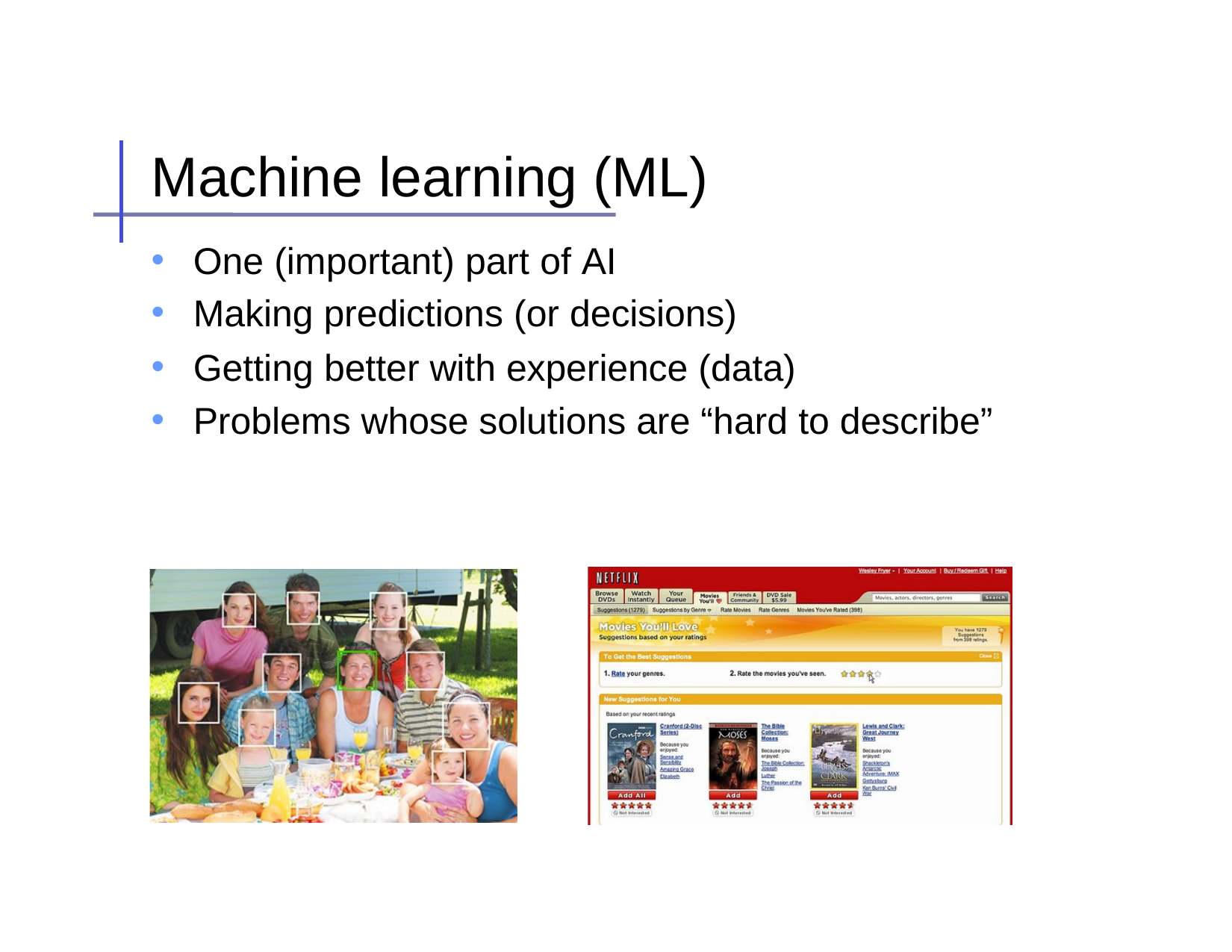

# Machine learning (ML)

One (important) part of AI
Making predictions (or decisions)
Getting better with experience (data)
Problems whose solutions are “hard to describe”